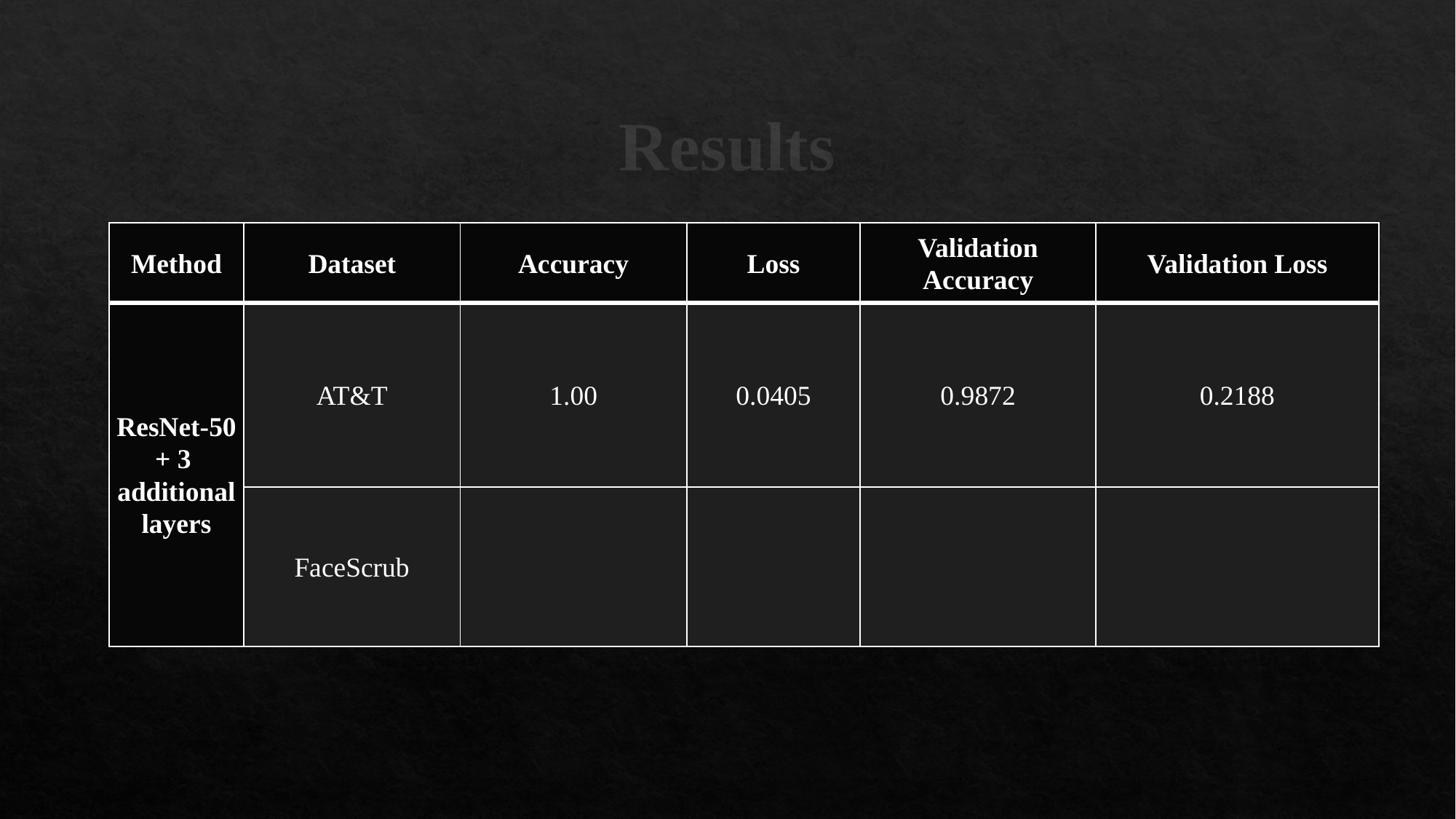

# Results
| Method | Dataset | Accuracy | Loss | Validation Accuracy | Validation Loss |
| --- | --- | --- | --- | --- | --- |
| ResNet-50 + 3 additional layers | AT&T | 1.00 | 0.0405 | 0.9872 | 0.2188 |
|  | FaceScrub |  |  |  |  |